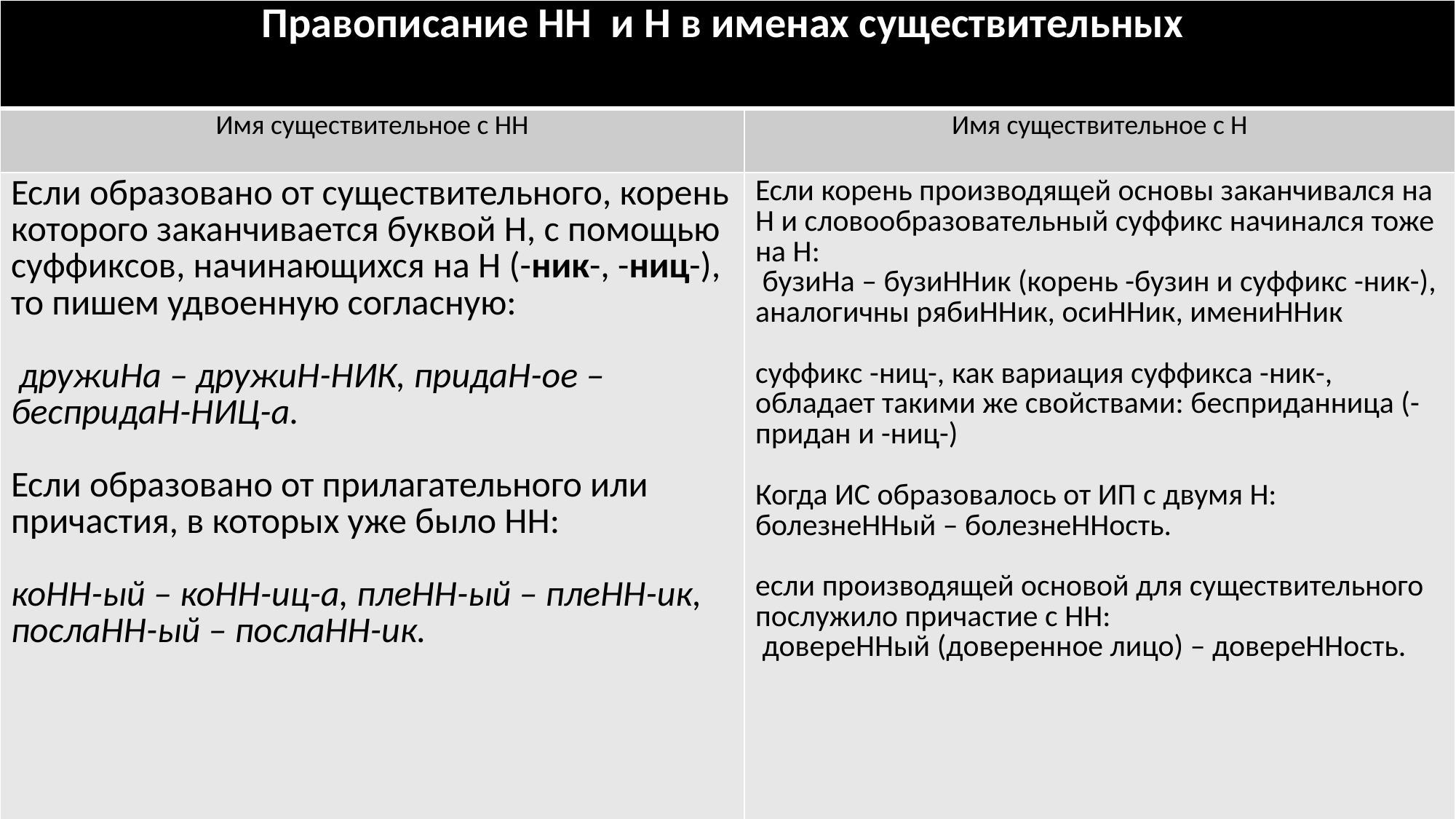

| Правописание НН и Н в именах существительных |  |
| --- | --- |
| Имя существительное с НН | Имя существительное с Н |
| Если образовано от существительного, корень которого заканчивается буквой Н, с помощью суффиксов, начинающихся на Н (-ник-, -ниц-), то пишем удвоенную согласную:  дружиНа – дружиН-НИК, придаН-ое – беспридаН-НИЦ-а. Если образовано от прилагательного или причастия, в которых уже было НН:  коНН-ый – коНН-иц-а, плеНН-ый – плеНН-ик, послаНН-ый – послаНН-ик. | Если корень производящей основы заканчивался на Н и словообразовательный суффикс начинался тоже на Н: бузиНа – бузиННик (корень -бузин и суффикс -ник-), аналогичны рябиННик, осиННик, имениННик суффикс -ниц-, как вариация суффикса -ник-, обладает такими же свойствами: бесприданница (-придан и -ниц-) Когда ИС образовалось от ИП с двумя Н: болезнеННый – болезнеННость. если производящей основой для существительного послужило причастие с НН: довереННый (доверенное лицо) – довереННость. |